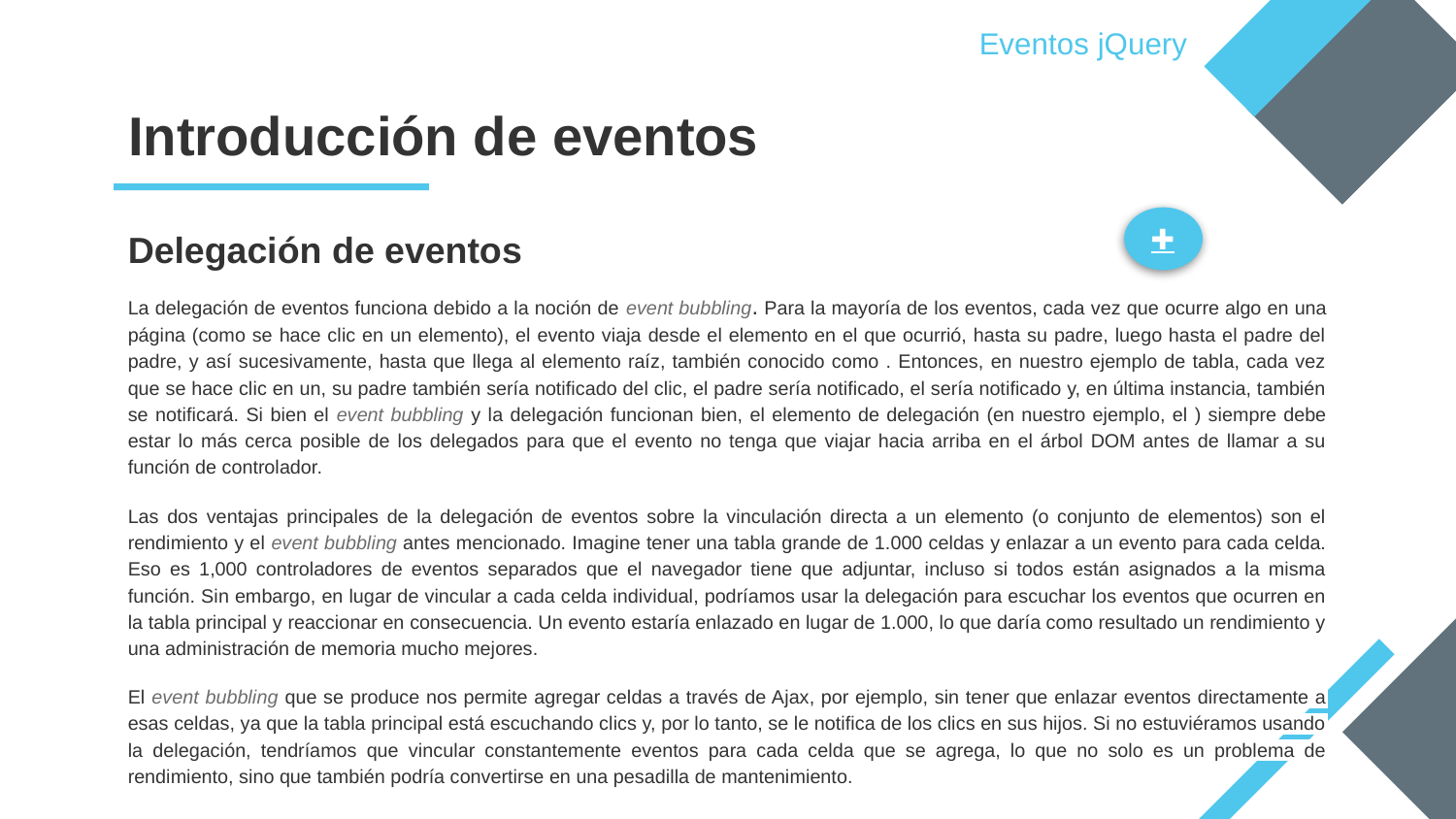

Eventos jQuery
# Introducción de eventos
✚
Delegación de eventos
La delegación de eventos funciona debido a la noción de event bubbling. Para la mayoría de los eventos, cada vez que ocurre algo en una página (como se hace clic en un elemento), el evento viaja desde el elemento en el que ocurrió, hasta su padre, luego hasta el padre del padre, y así sucesivamente, hasta que llega al elemento raíz, también conocido como . Entonces, en nuestro ejemplo de tabla, cada vez que se hace clic en un, su padre también sería notificado del clic, el padre sería notificado, el sería notificado y, en última instancia, también se notificará. Si bien el event bubbling y la delegación funcionan bien, el elemento de delegación (en nuestro ejemplo, el ) siempre debe estar lo más cerca posible de los delegados para que el evento no tenga que viajar hacia arriba en el árbol DOM antes de llamar a su función de controlador.
Las dos ventajas principales de la delegación de eventos sobre la vinculación directa a un elemento (o conjunto de elementos) son el rendimiento y el event bubbling antes mencionado. Imagine tener una tabla grande de 1.000 celdas y enlazar a un evento para cada celda. Eso es 1,000 controladores de eventos separados que el navegador tiene que adjuntar, incluso si todos están asignados a la misma función. Sin embargo, en lugar de vincular a cada celda individual, podríamos usar la delegación para escuchar los eventos que ocurren en la tabla principal y reaccionar en consecuencia. Un evento estaría enlazado en lugar de 1.000, lo que daría como resultado un rendimiento y una administración de memoria mucho mejores.
El event bubbling que se produce nos permite agregar celdas a través de Ajax, por ejemplo, sin tener que enlazar eventos directamente a esas celdas, ya que la tabla principal está escuchando clics y, por lo tanto, se le notifica de los clics en sus hijos. Si no estuviéramos usando la delegación, tendríamos que vincular constantemente eventos para cada celda que se agrega, lo que no solo es un problema de rendimiento, sino que también podría convertirse en una pesadilla de mantenimiento.